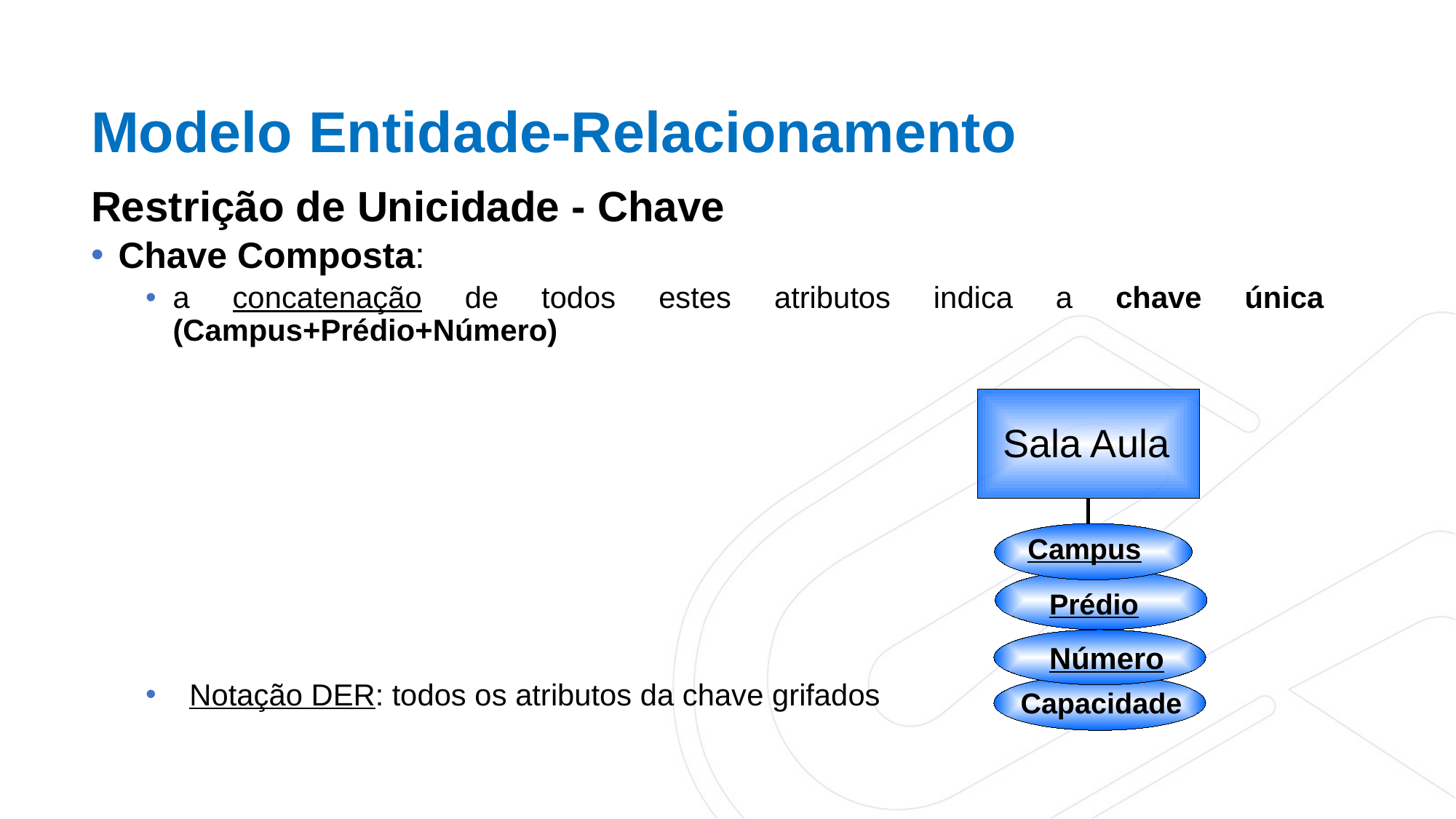

Modelo Entidade-Relacionamento
Restrição de Unicidade - Chave
Chave Composta:
a concatenação de todos estes atributos indica a chave única (Campus+Prédio+Número)

  Notação DER: todos os atributos da chave grifados

Sala Aula

Campus

Prédio

Número

Capacidade